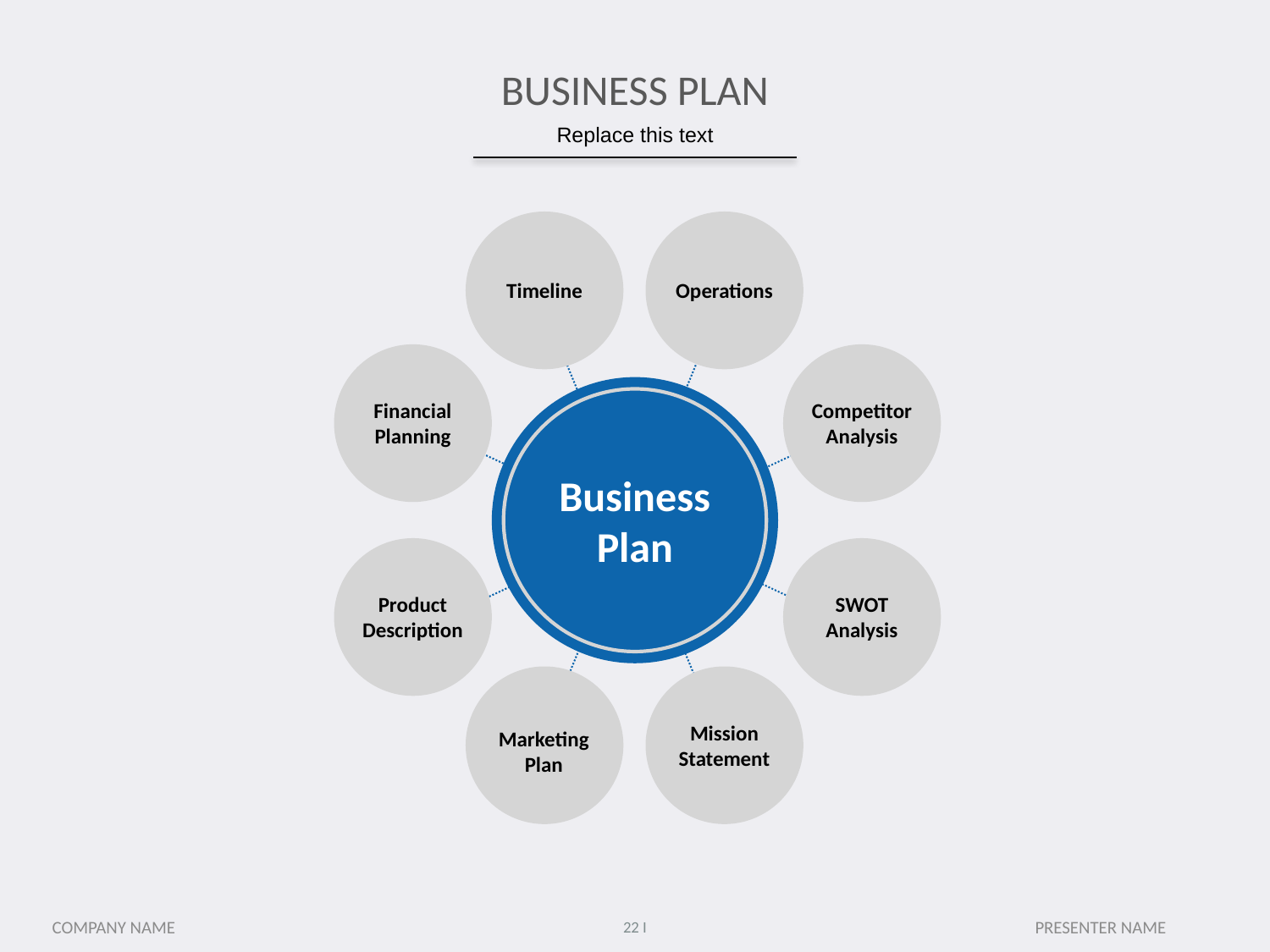

# BUSINESS PLAN
Replace this text

Timeline
Operations

Business Plan

Financial Planning
Competitor Analysis

Product Description
SWOT Analysis

Mission Statement
Marketing Plan
PRESENTER NAME
COMPANY NAME
22 I